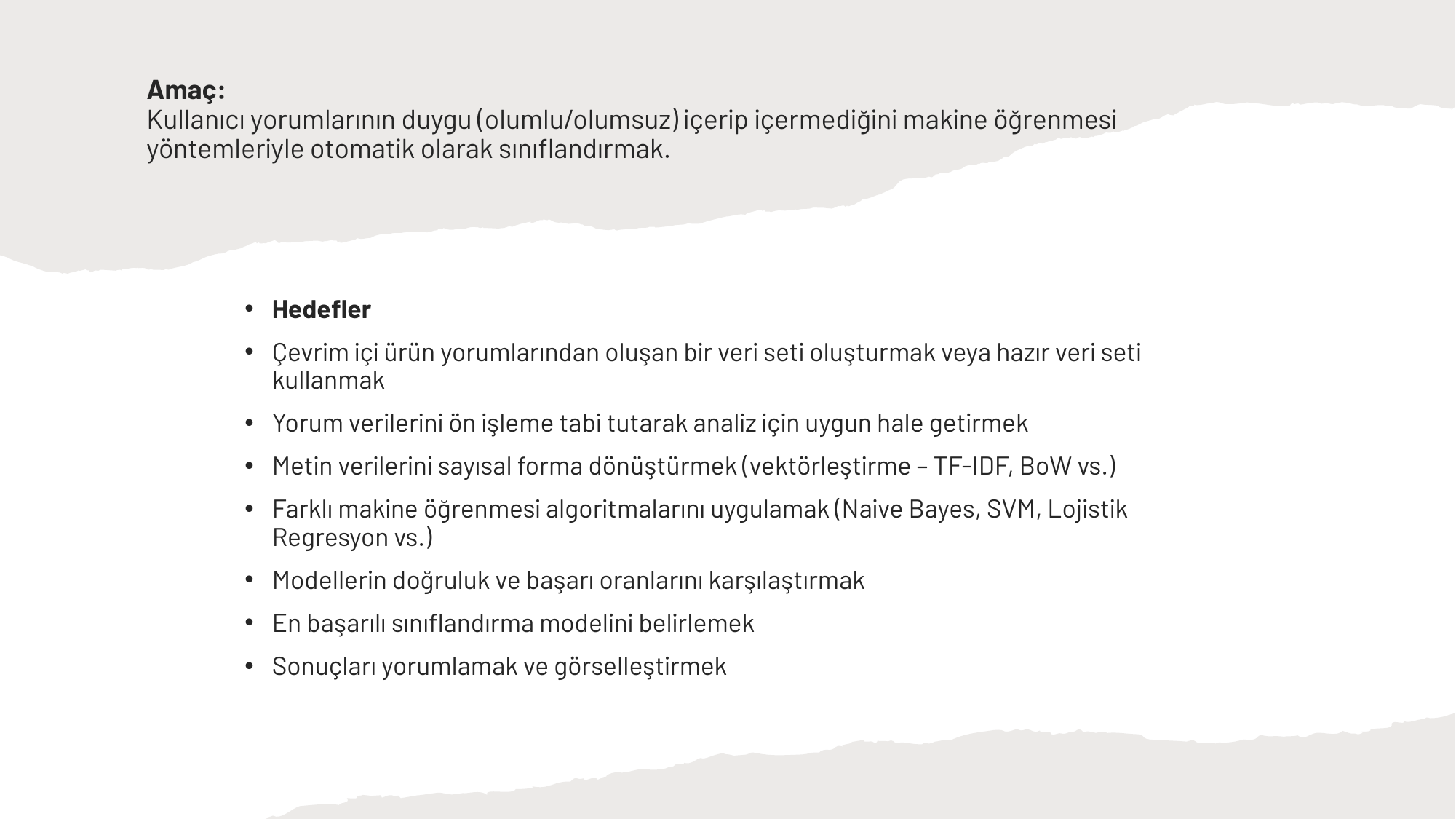

# Amaç: Kullanıcı yorumlarının duygu (olumlu/olumsuz) içerip içermediğini makine öğrenmesi yöntemleriyle otomatik olarak sınıflandırmak.
Hedefler
Çevrim içi ürün yorumlarından oluşan bir veri seti oluşturmak veya hazır veri seti kullanmak
Yorum verilerini ön işleme tabi tutarak analiz için uygun hale getirmek
Metin verilerini sayısal forma dönüştürmek (vektörleştirme – TF-IDF, BoW vs.)
Farklı makine öğrenmesi algoritmalarını uygulamak (Naive Bayes, SVM, Lojistik Regresyon vs.)
Modellerin doğruluk ve başarı oranlarını karşılaştırmak
En başarılı sınıflandırma modelini belirlemek
Sonuçları yorumlamak ve görselleştirmek